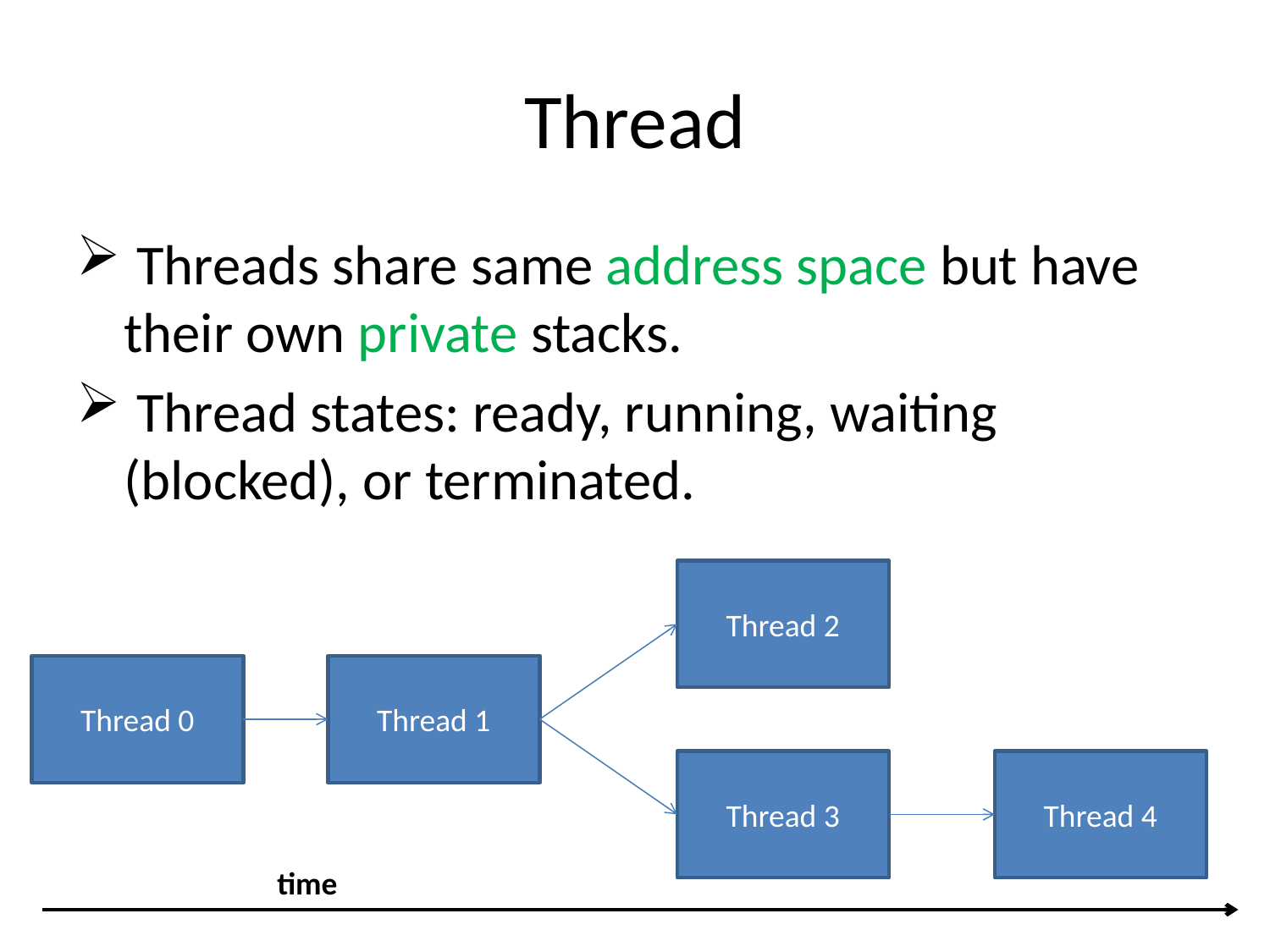

# Thread
 Threads share same address space but have their own private stacks.
 Thread states: ready, running, waiting (blocked), or terminated.

Thread 2
Thread 0
Thread 1
Thread 3
Thread 4
time